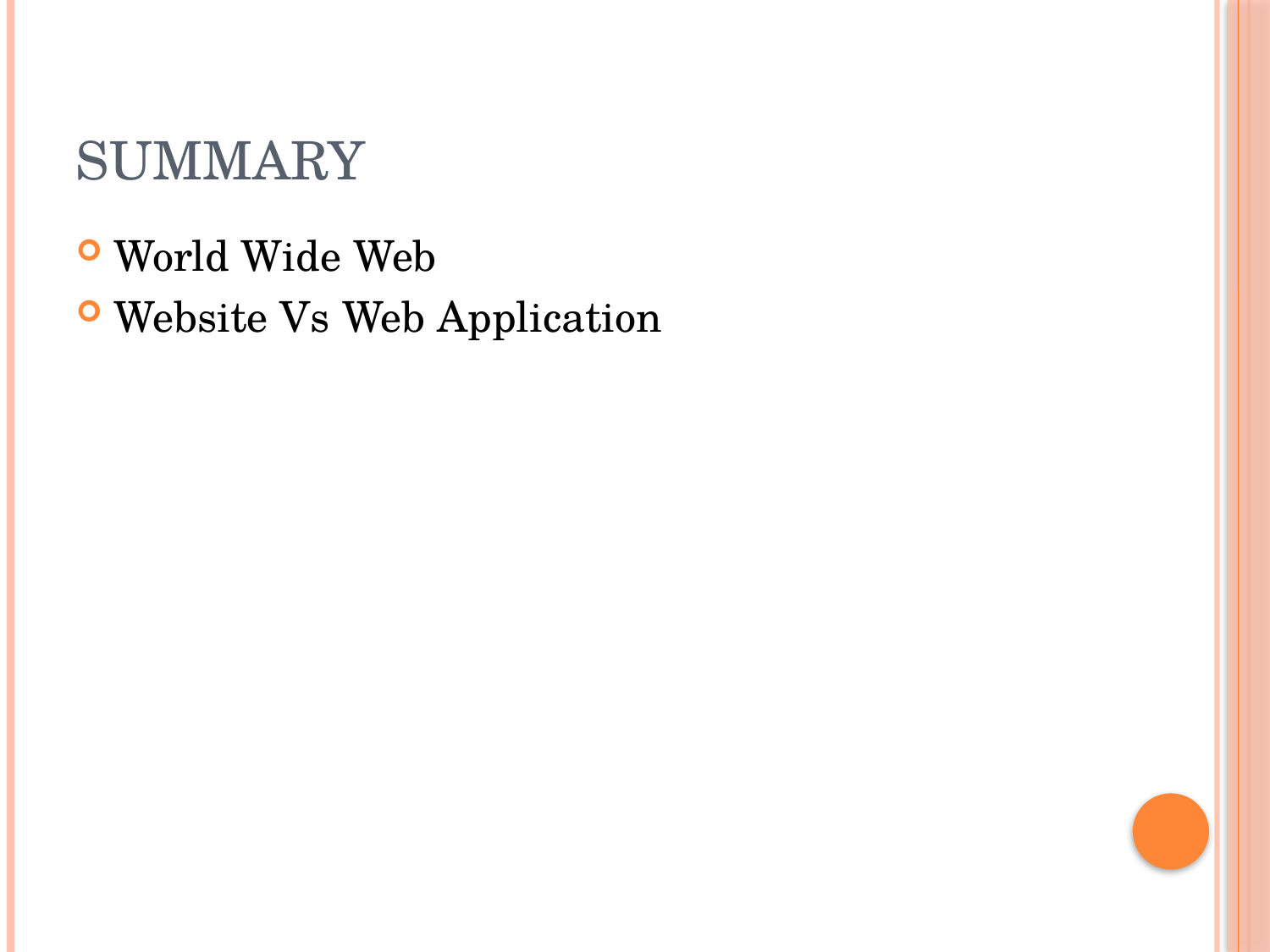

# Summary
World Wide Web
Website Vs Web Application